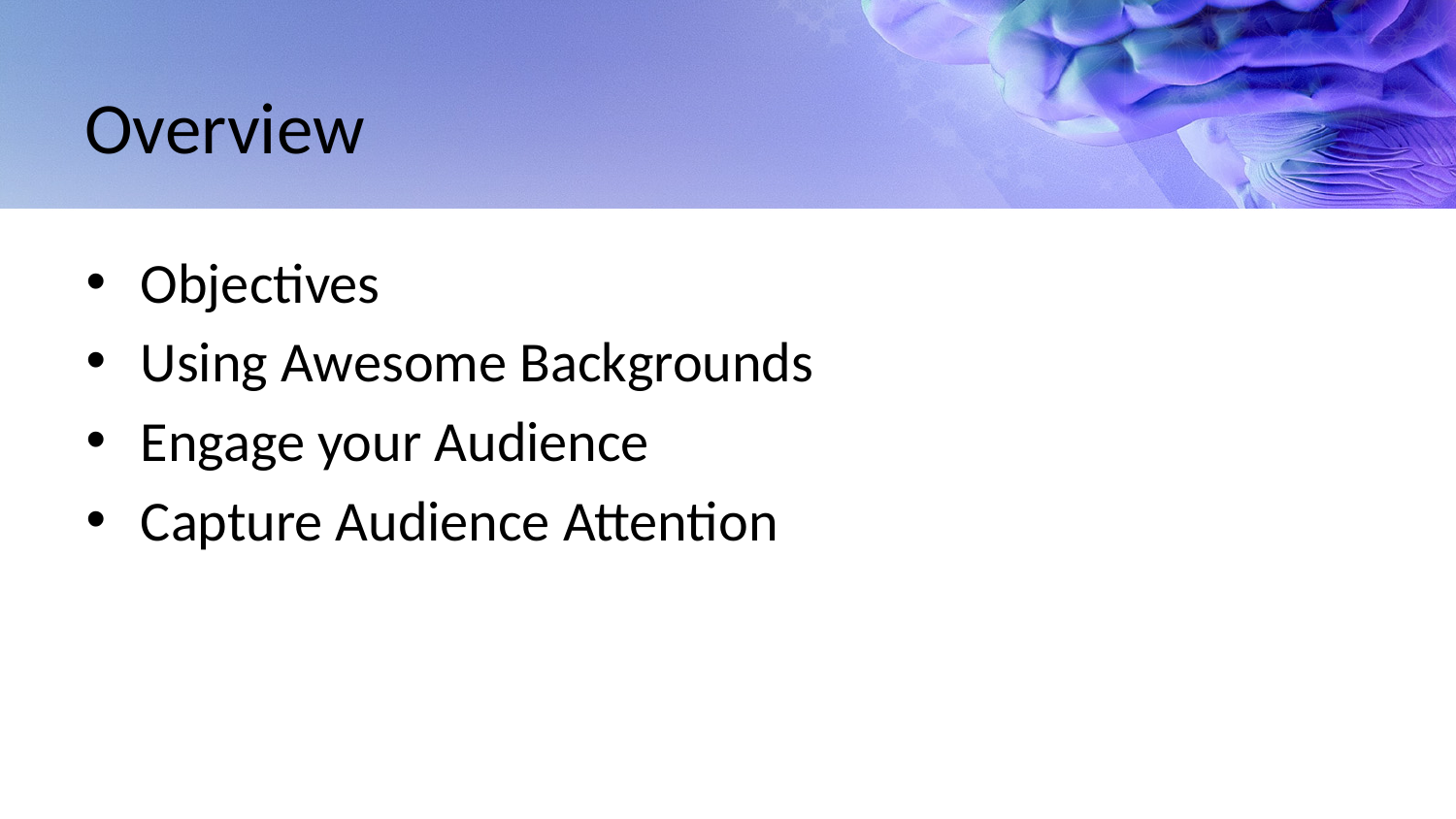

# Overview
Objectives
Using Awesome Backgrounds
Engage your Audience
Capture Audience Attention